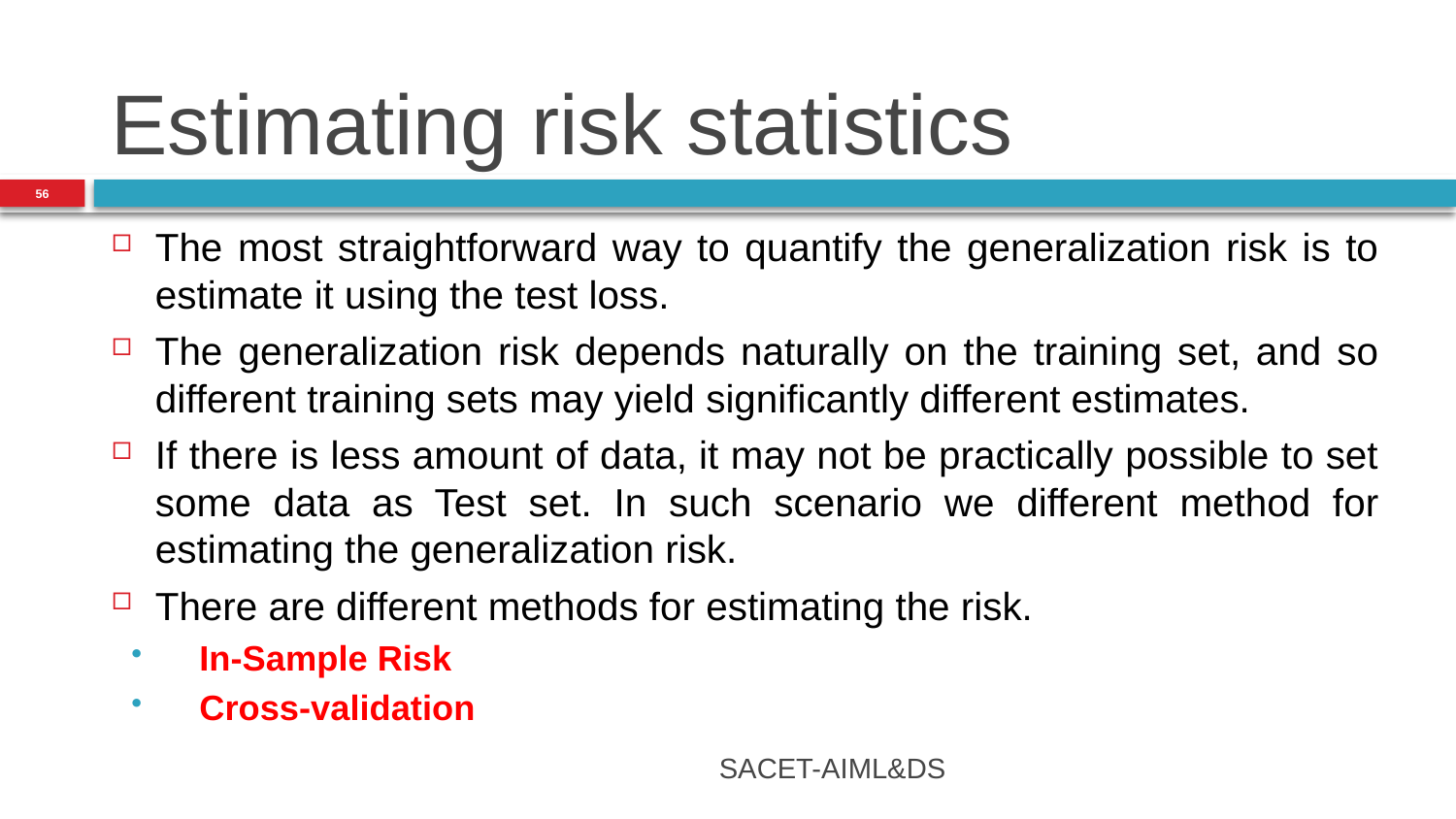

# Estimating risk statistics
56
The most straightforward way to quantify the generalization risk is to estimate it using the test loss.
The generalization risk depends naturally on the training set, and so different training sets may yield significantly different estimates.
If there is less amount of data, it may not be practically possible to set some data as Test set. In such scenario we different method for estimating the generalization risk.
There are different methods for estimating the risk.
In-Sample Risk
Cross-validation

SACET-AIML&DS